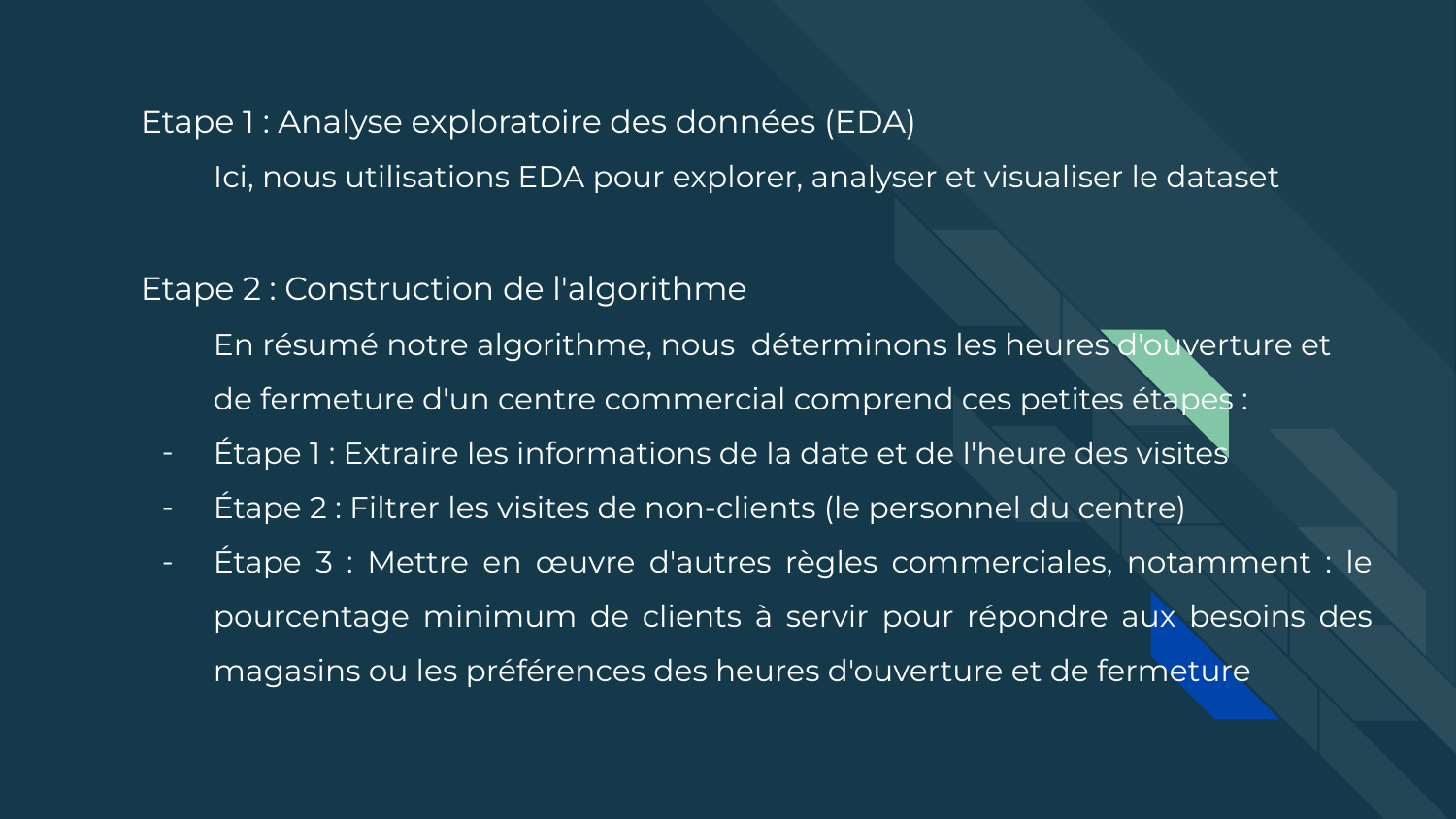

Etape 1 : Analyse exploratoire des données (EDA)
Ici, nous utilisations EDA pour explorer, analyser et visualiser le dataset

Etape 2 : Construction de l'algorithme
En résumé notre algorithme, nous  déterminons les heures d'ouverture et de fermeture d'un centre commercial comprend ces petites étapes :
Étape 1 : Extraire les informations de la date et de l'heure des visites
Étape 2 : Filtrer les visites de non-clients (le personnel du centre)
Étape 3 : Mettre en œuvre d'autres règles commerciales, notamment : le pourcentage minimum de clients à servir pour répondre aux besoins des magasins ou les préférences des heures d'ouverture et de fermeture